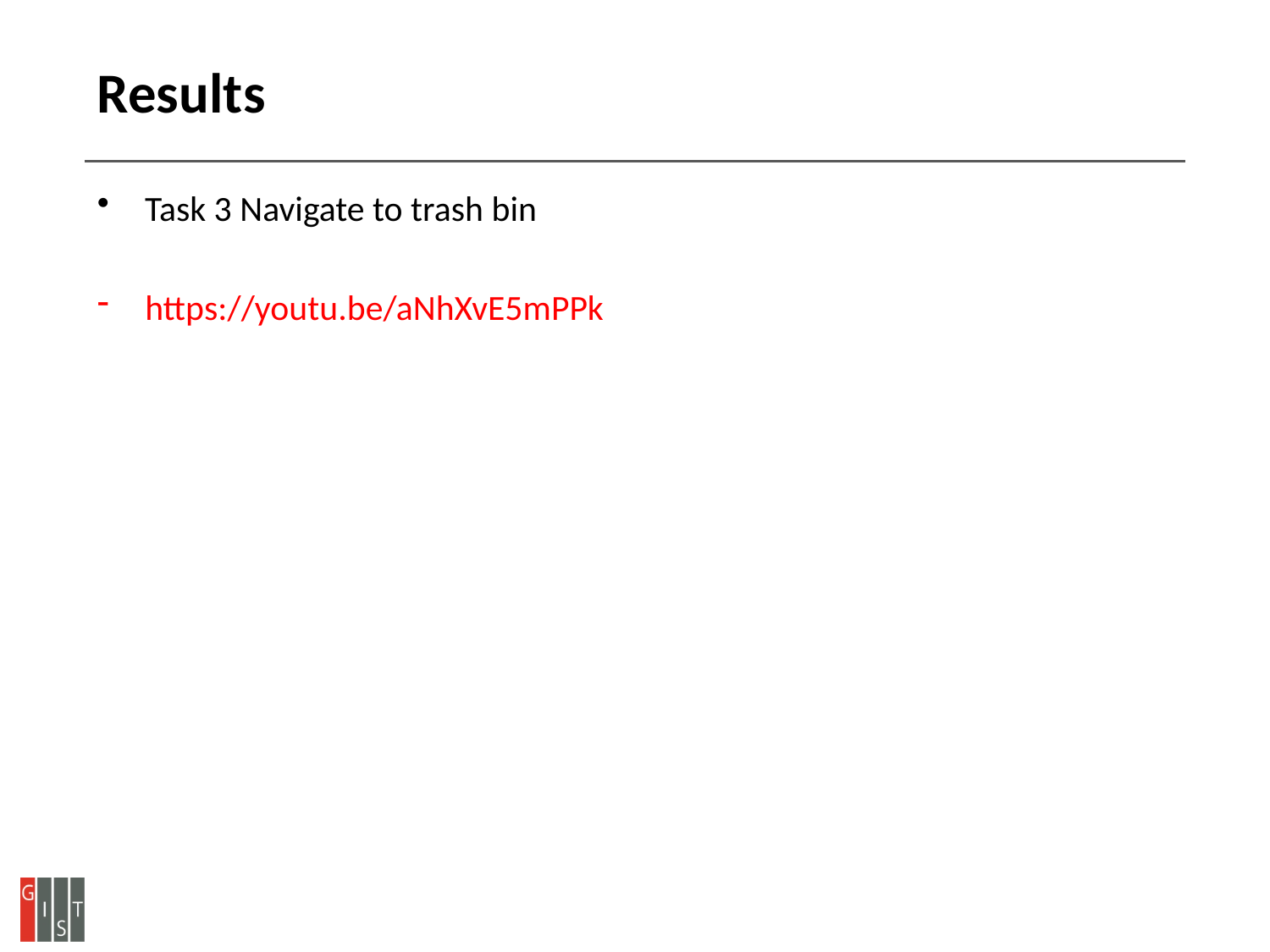

# Results
Task 3 Navigate to trash bin

https://youtu.be/aNhXvE5mPPk